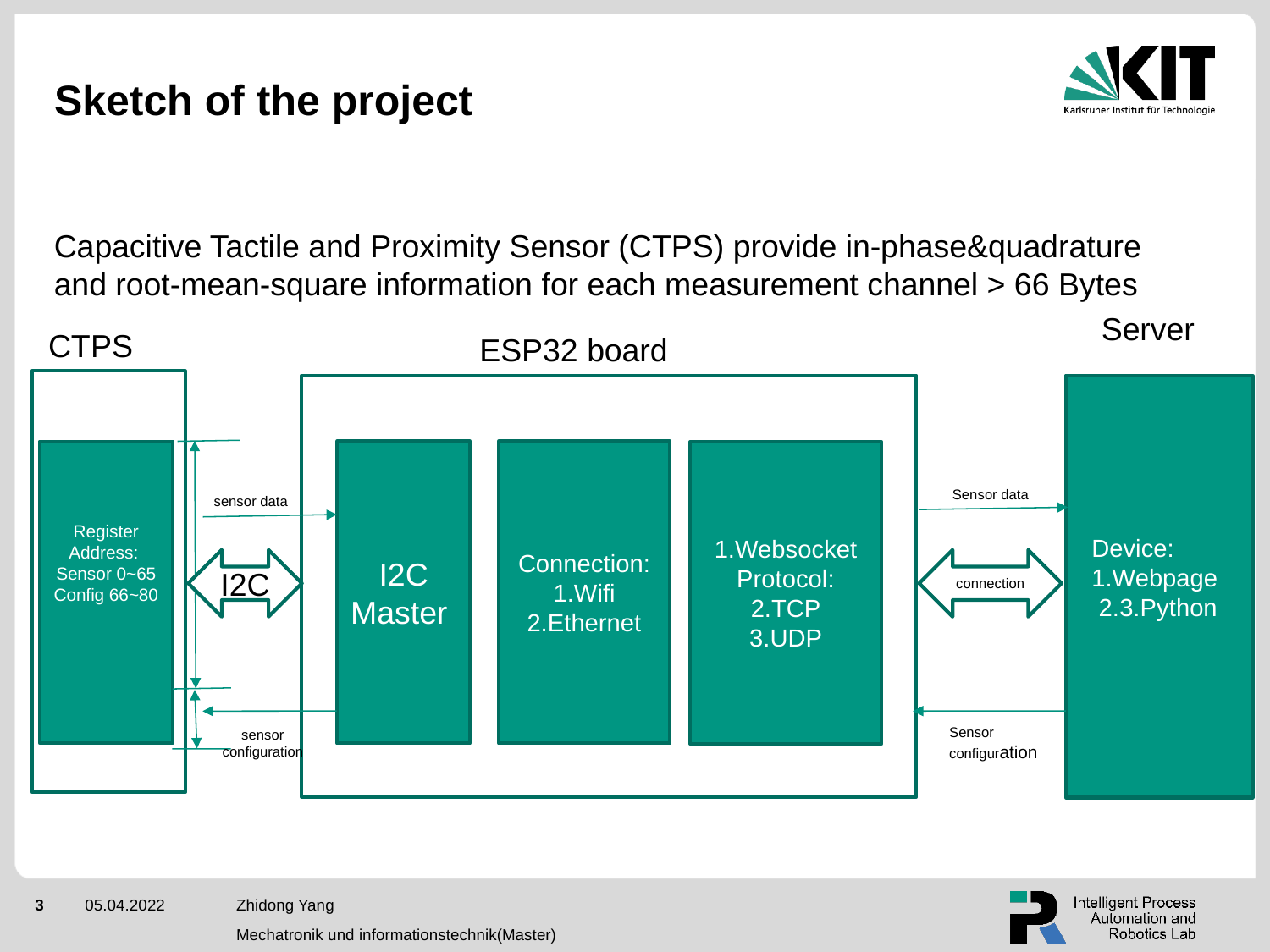

Sketch of the project
Capacitive Tactile and Proximity Sensor (CTPS) provide in-phase&quadrature and root-mean-square information for each measurement channel > 66 Bytes
Server
CTPS
ESP32 board

I2C Master
Connection:
1.Wifi
2.Ethernet
Register Address:
Sensor 0~65
Config 66~80

1.Websocket
Protocol:
2.TCP
3.UDP

Device:
1.Webpage
 2.3.Python

Sensor data
sensor data

I2C
connection

Sensor configuration
sensor configuration

Zhidong Yang
Mechatronik und informationstechnik(Master)